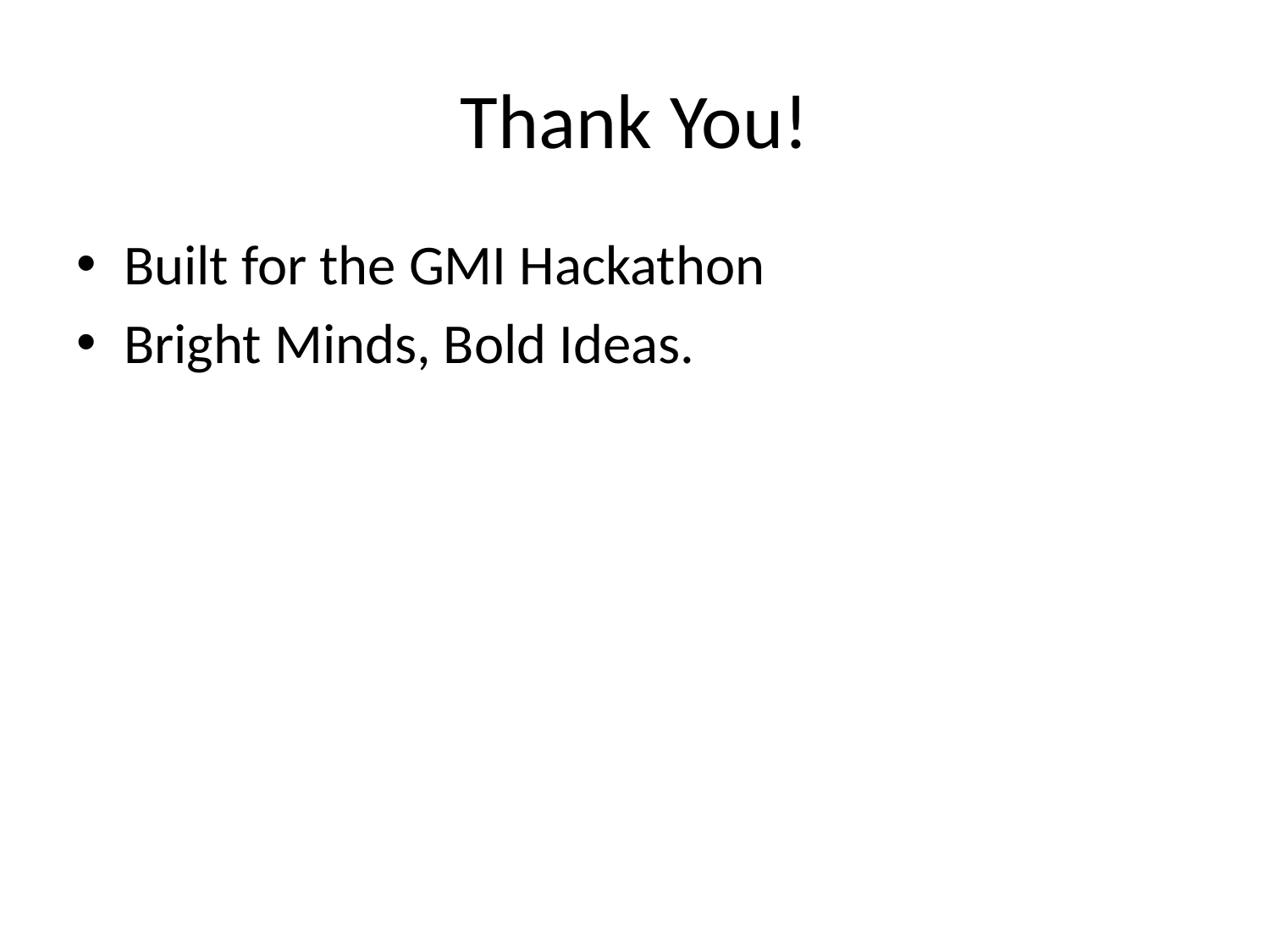

# Thank You!
Built for the GMI Hackathon
Bright Minds, Bold Ideas.